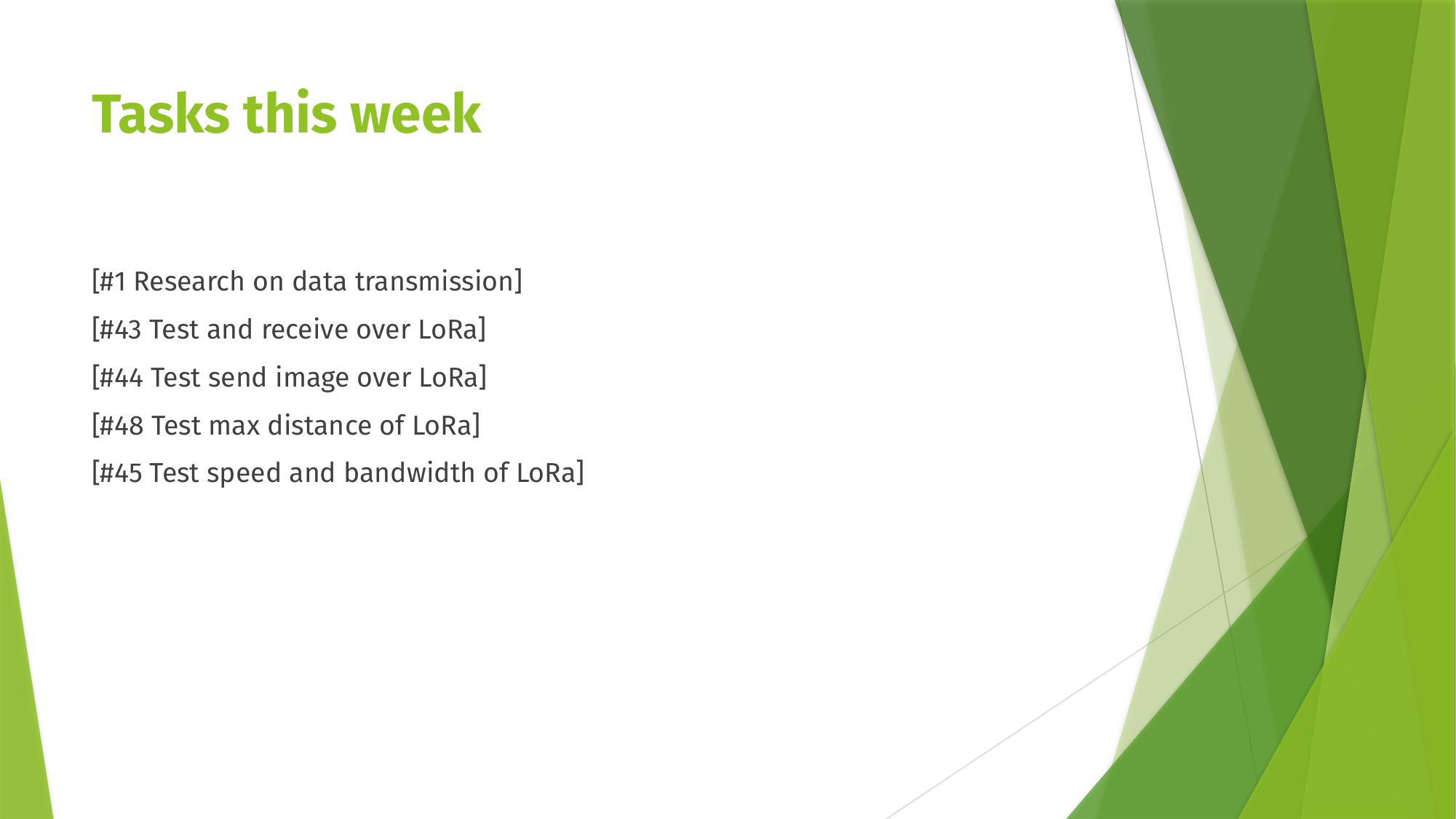

# Tasks this week
[#1 Research on data transmission]
[#43 Test and receive over LoRa]
[#44 Test send image over LoRa]
[#48 Test max distance of LoRa]
[#45 Test speed and bandwidth of LoRa]